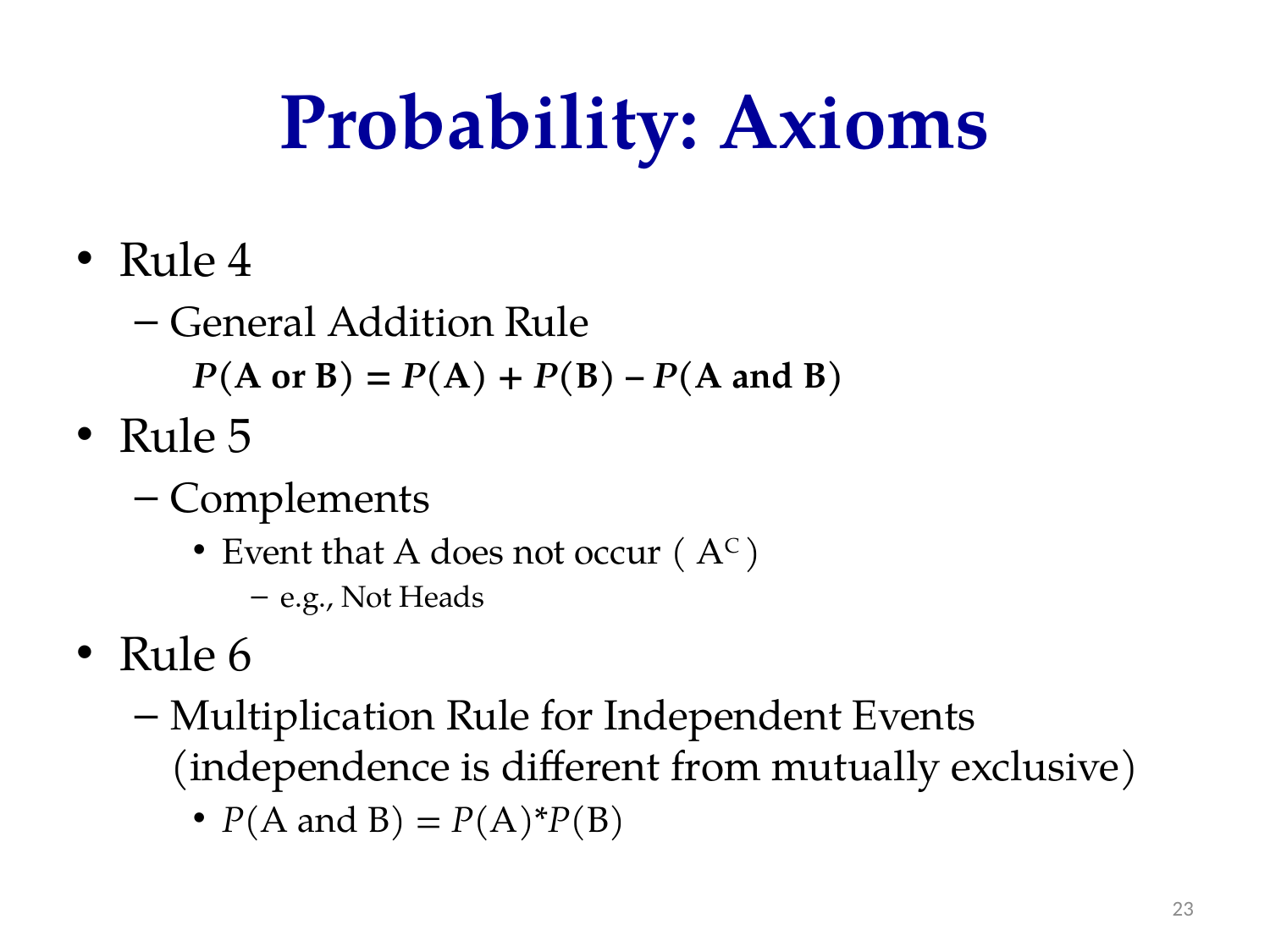

# Probability: Axioms
Rule 4
General Addition Rule
P(A or B) = P(A) + P(B) – P(A and B)
Rule 5
Complements
Event that A does not occur ( AC )
e.g., Not Heads
Rule 6
Multiplication Rule for Independent Events (independence is different from mutually exclusive)
P(A and B) = P(A)*P(B)
23